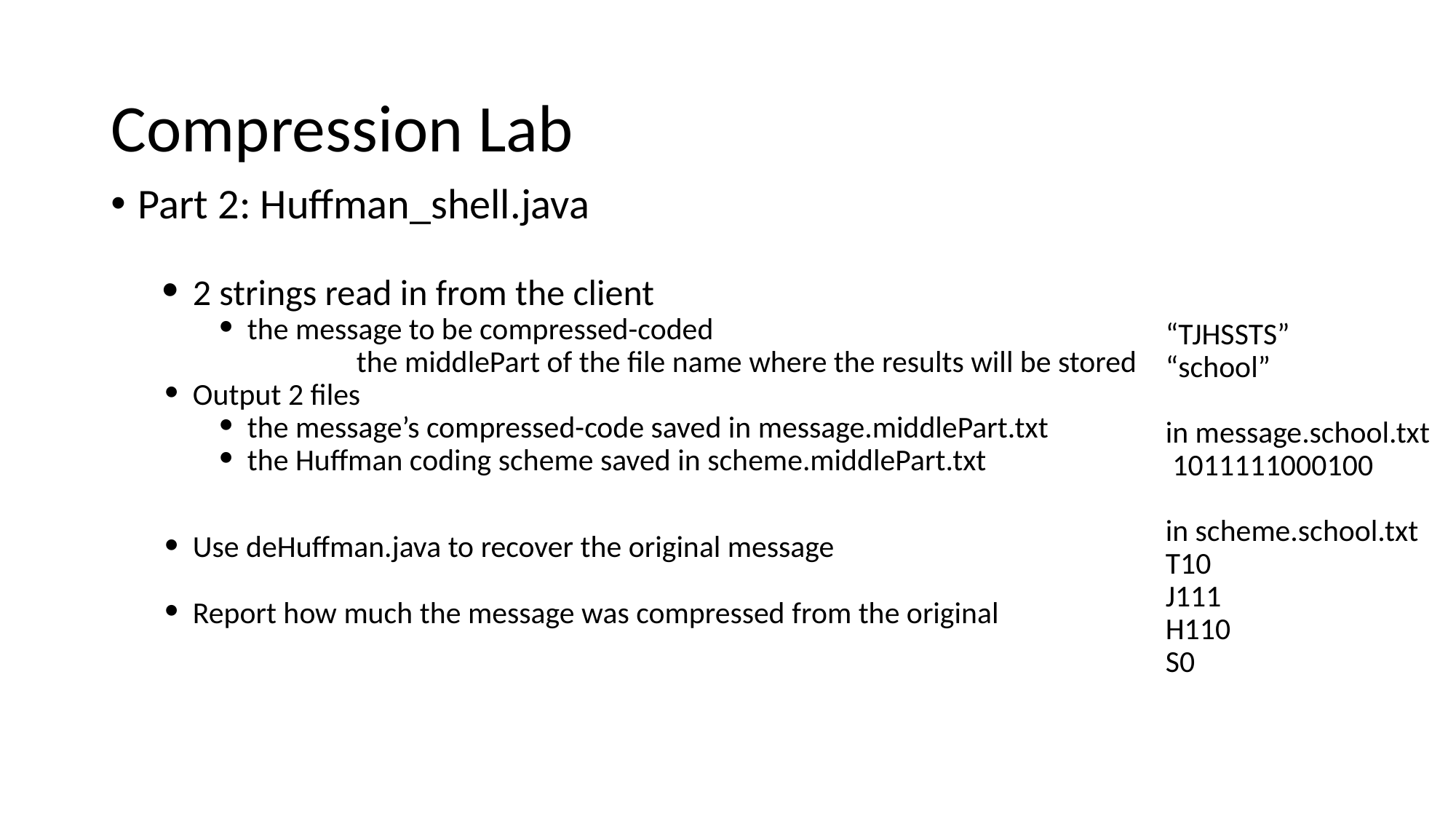

# Compression Lab

Part 2: Huffman_shell.java

2 strings read in from the client
the message to be compressed-coded							the middlePart of the file name where the results will be stored
Output 2 files
the message’s compressed-code saved in message.middlePart.txt
the Huffman coding scheme saved in scheme.middlePart.txt

Use deHuffman.java to recover the original message

Report how much the message was compressed from the original
“TJHSSTS”
“school”

in message.school.txt
 1011111000100

in scheme.school.txt
T10
J111
H110
S0